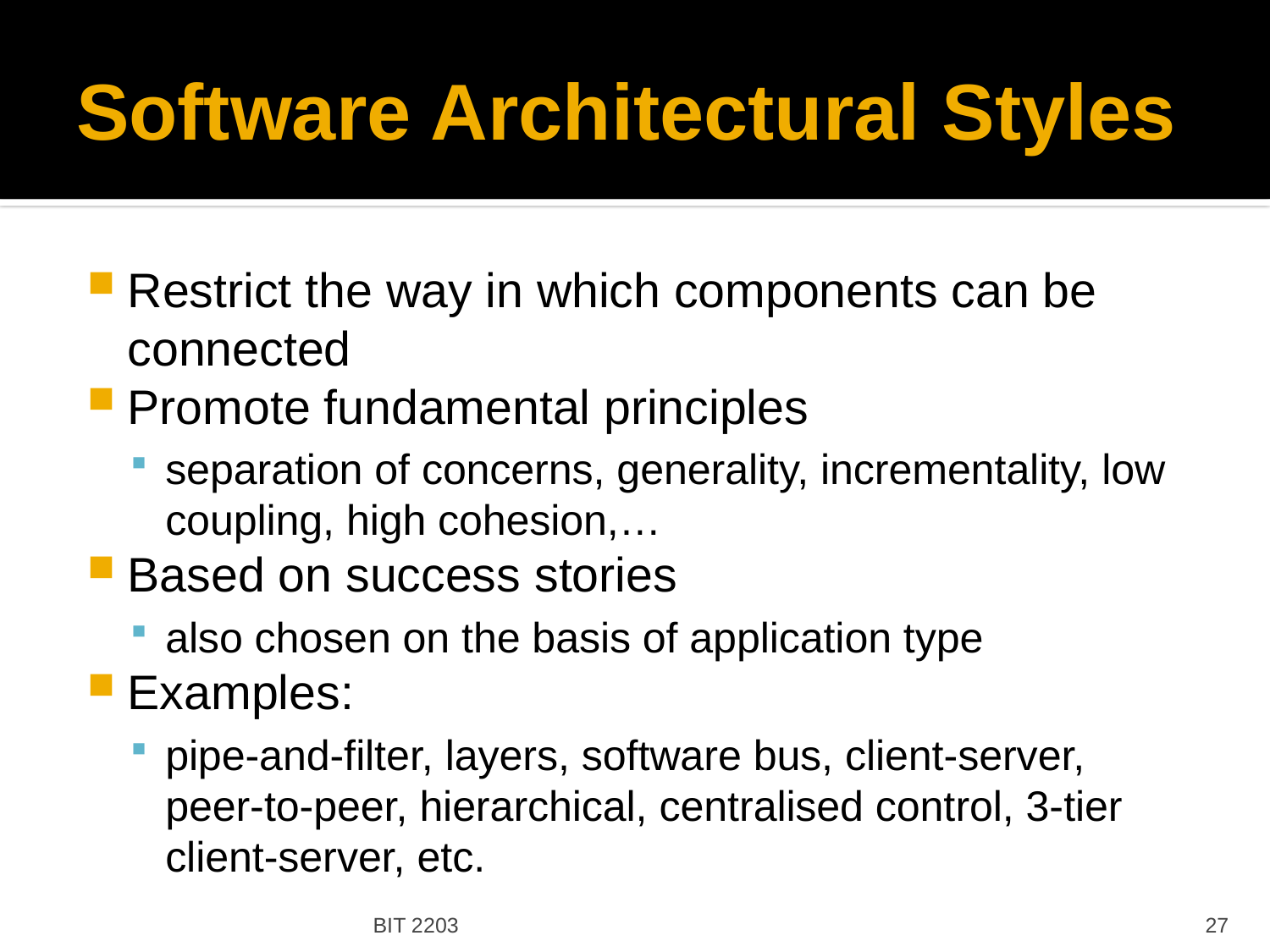

# Software Architectural Styles
Restrict the way in which components can be connected
Promote fundamental principles
separation of concerns, generality, incrementality, low coupling, high cohesion,…
Based on success stories
also chosen on the basis of application type
Examples:
pipe-and-filter, layers, software bus, client-server, peer-to-peer, hierarchical, centralised control, 3-tier client-server, etc.
BIT 2203
27